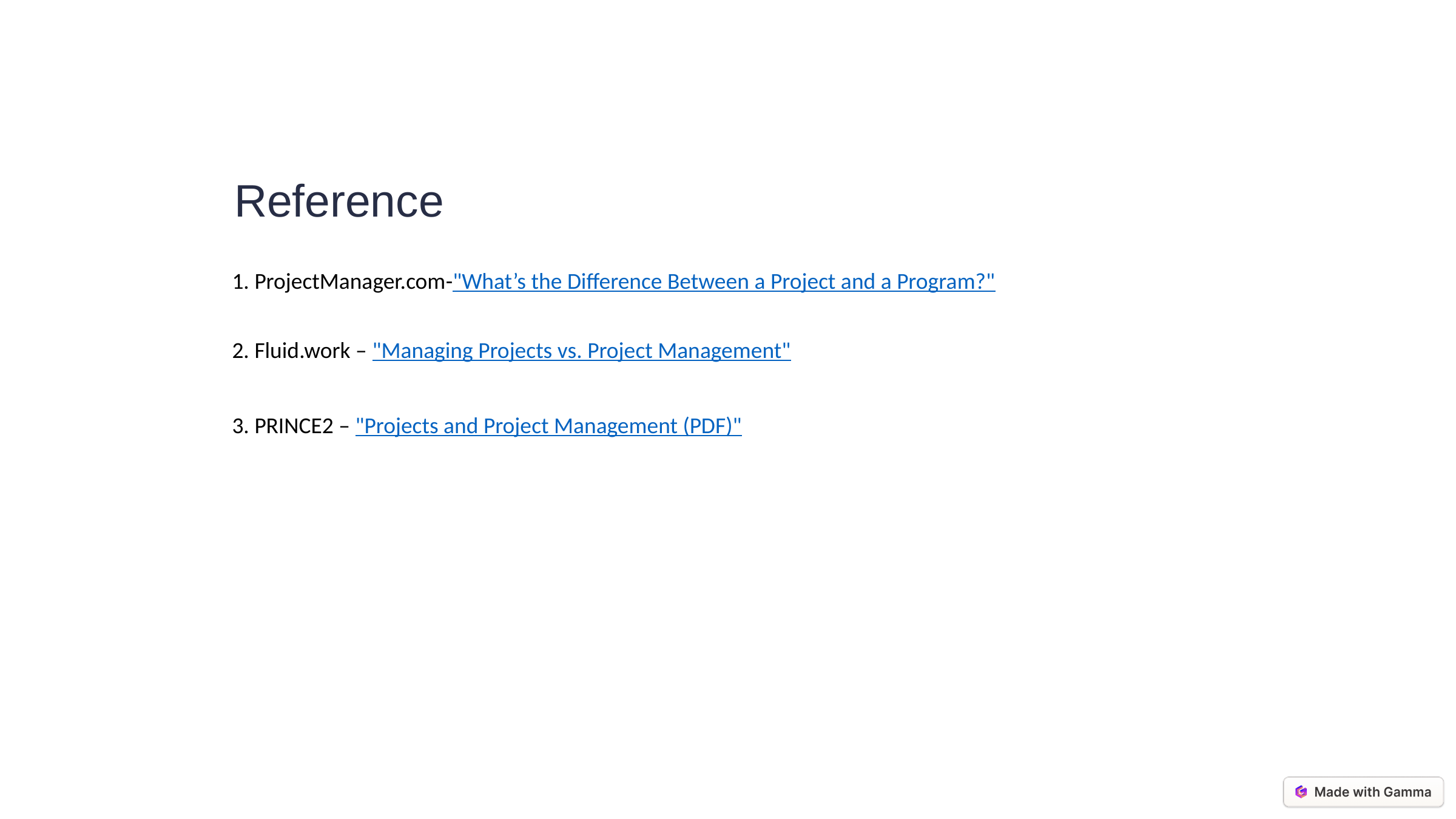

Reference
1. ProjectManager.com-"What’s the Difference Between a Project and a Program?"
2. Fluid.work – "Managing Projects vs. Project Management"
3. PRINCE2 – "Projects and Project Management (PDF)"